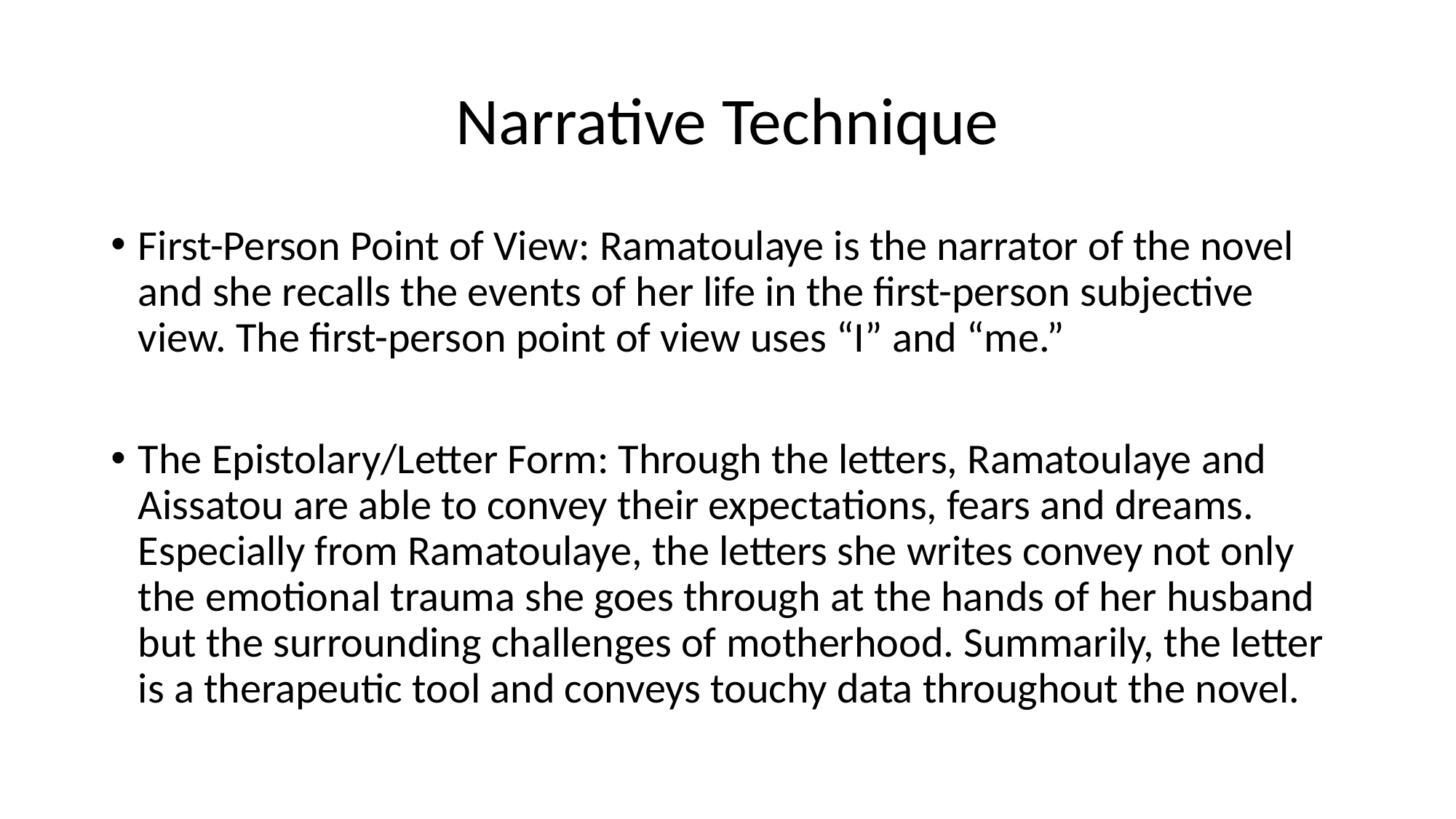

# Narrative Technique
First-Person Point of View: Ramatoulaye is the narrator of the novel and she recalls the events of her life in the first-person subjective view. The first-person point of view uses “I” and “me.”

The Epistolary/Letter Form: Through the letters, Ramatoulaye and Aissatou are able to convey their expectations, fears and dreams. Especially from Ramatoulaye, the letters she writes convey not only the emotional trauma she goes through at the hands of her husband but the surrounding challenges of motherhood. Summarily, the letter is a therapeutic tool and conveys touchy data throughout the novel.